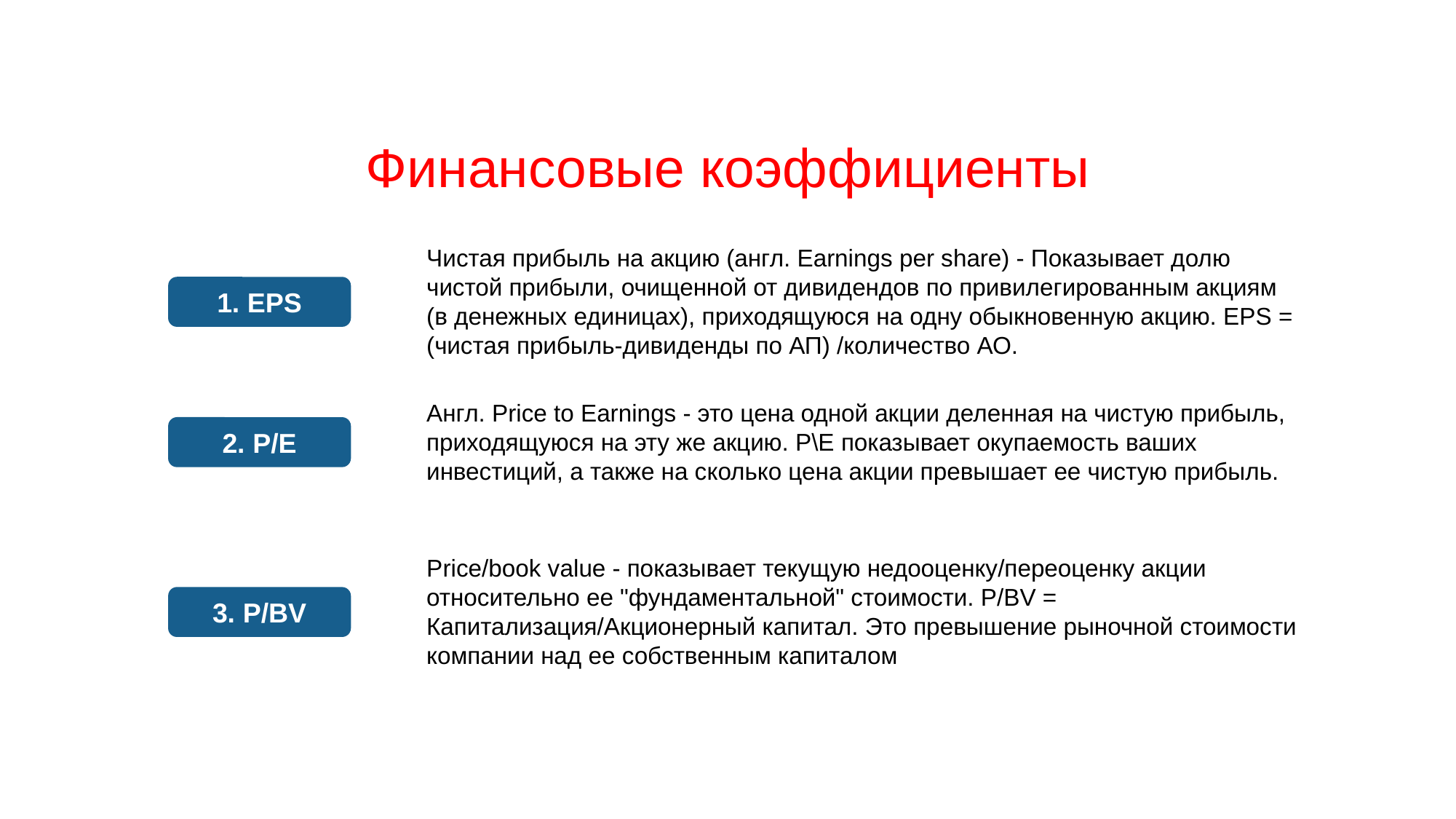

Финансовые коэффициенты
Чистая прибыль на акцию (англ. Earnings per share) - Показывает долю чистой прибыли, очищенной от дивидендов по привилегированным акциям (в денежных единицах), приходящуюся на одну обыкновенную акцию. EPS = (чистая прибыль-дивиденды по АП) /количество АО.
1. EPS
Англ. Price to Earnings - это цена одной акции деленная на чистую прибыль, приходящуюся на эту же акцию. Р\Е показывает окупаемость ваших инвестиций, а также на сколько цена акции превышает ее чистую прибыль.
2. P/E
Price/book value - показывает текущую недооценку/переоценку акции относительно ее "фундаментальной" стоимости. P/BV = Капитализация/Акционерный капитал. Это превышение рыночной стоимости компании над ее собственным капиталом
3. P/BV
31